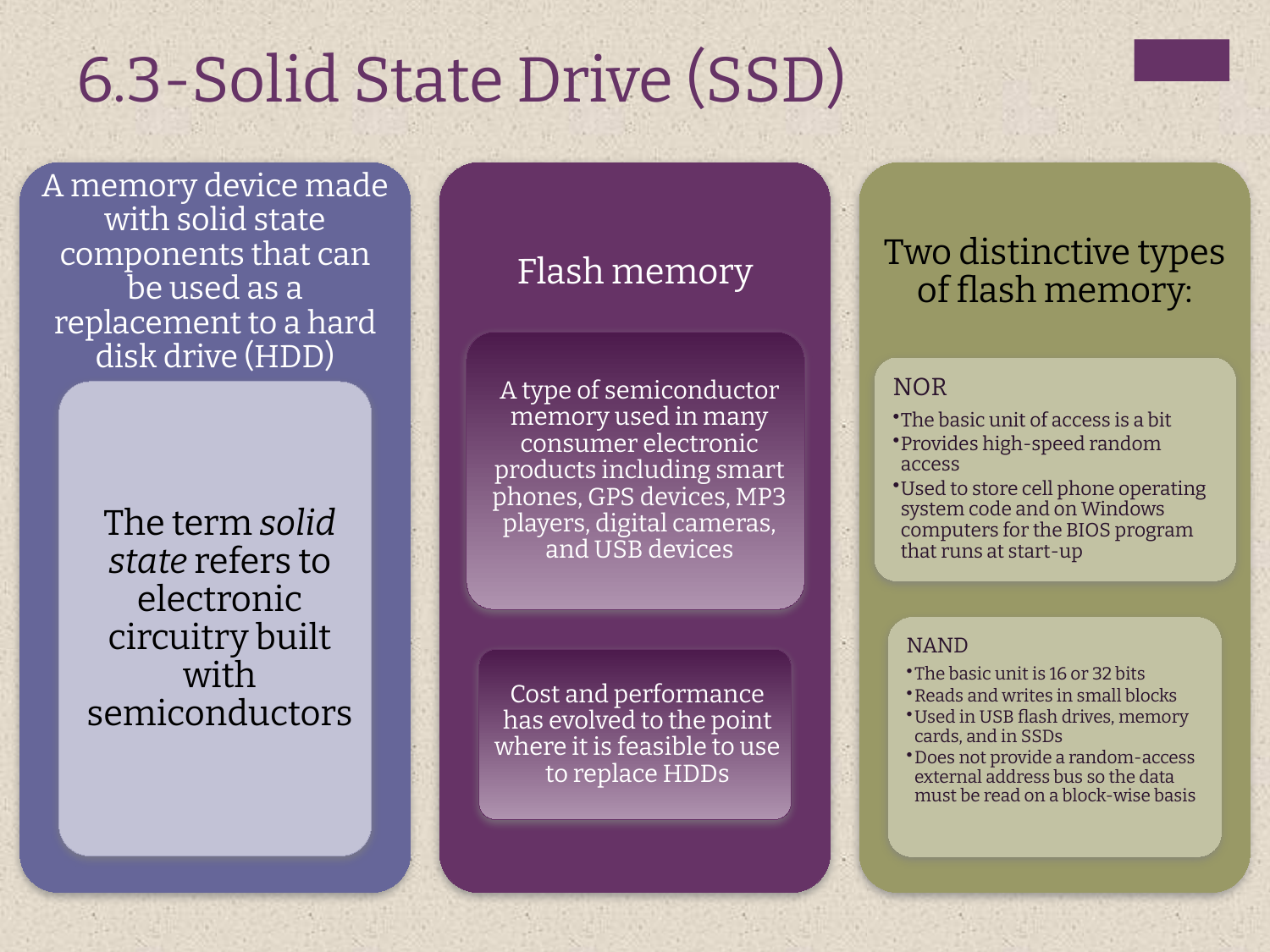

6.3-Solid State Drive (SSD)
A memory device made with solid state components that can be used as a replacement to a hard disk drive (HDD)
The term solid state refers to electronic circuitry built with semiconductors
Flash memory
A type of semiconductor memory used in many consumer electronic products including smart phones, GPS devices, MP3 players, digital cameras, and USB devices
Cost and performance has evolved to the point where it is feasible to use to replace HDDs
Two distinctive types of flash memory:
NOR
The basic unit of access is a bit
Provides high-speed random access
Used to store cell phone operating system code and on Windows computers for the BIOS program that runs at start-up
NAND
The basic unit is 16 or 32 bits
Reads and writes in small blocks
Used in USB flash drives, memory cards, and in SSDs
Does not provide a random-access external address bus so the data must be read on a block-wise basis